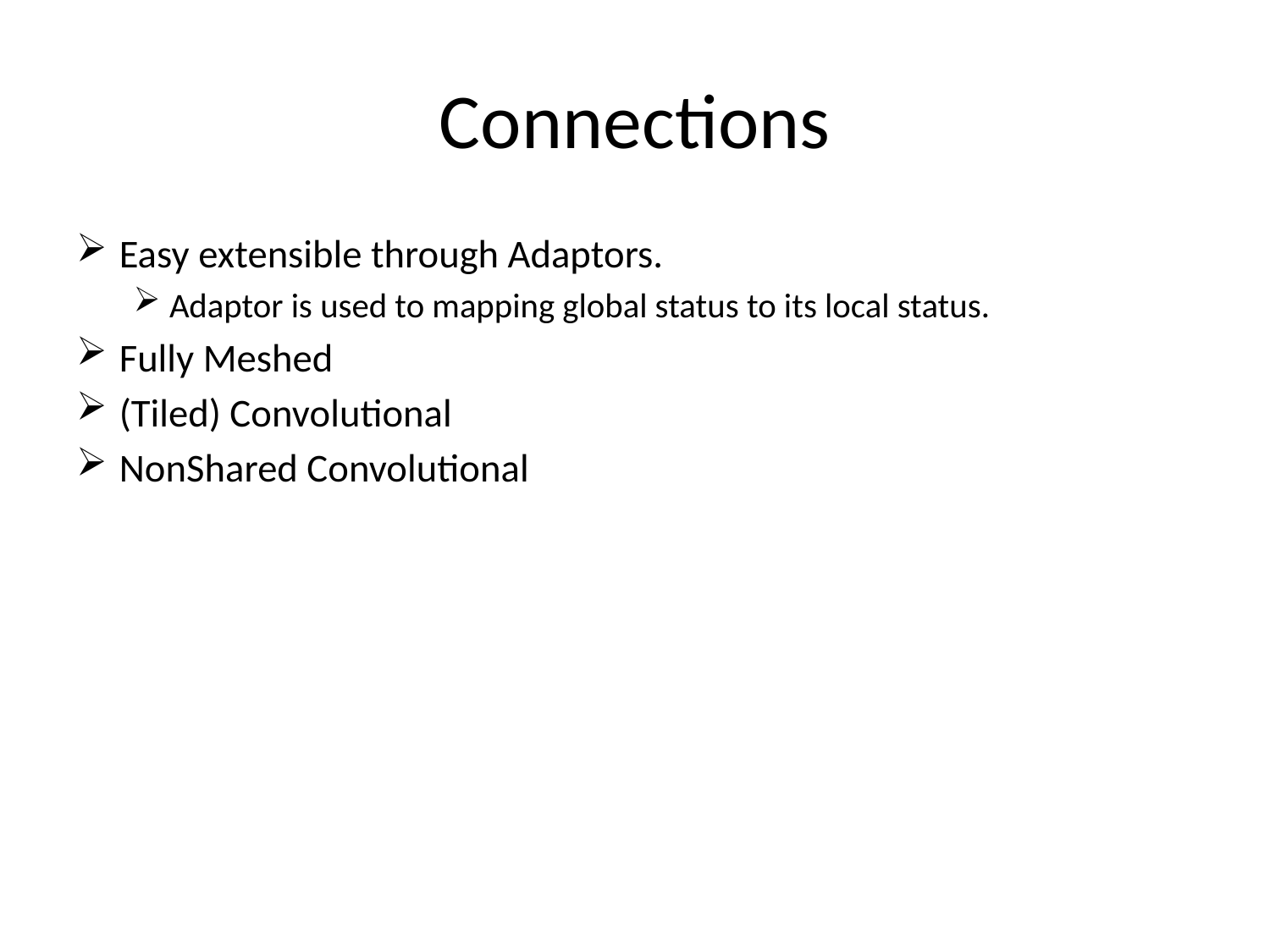

# Connections
Easy extensible through Adaptors.
Adaptor is used to mapping global status to its local status.
Fully Meshed
(Tiled) Convolutional
NonShared Convolutional